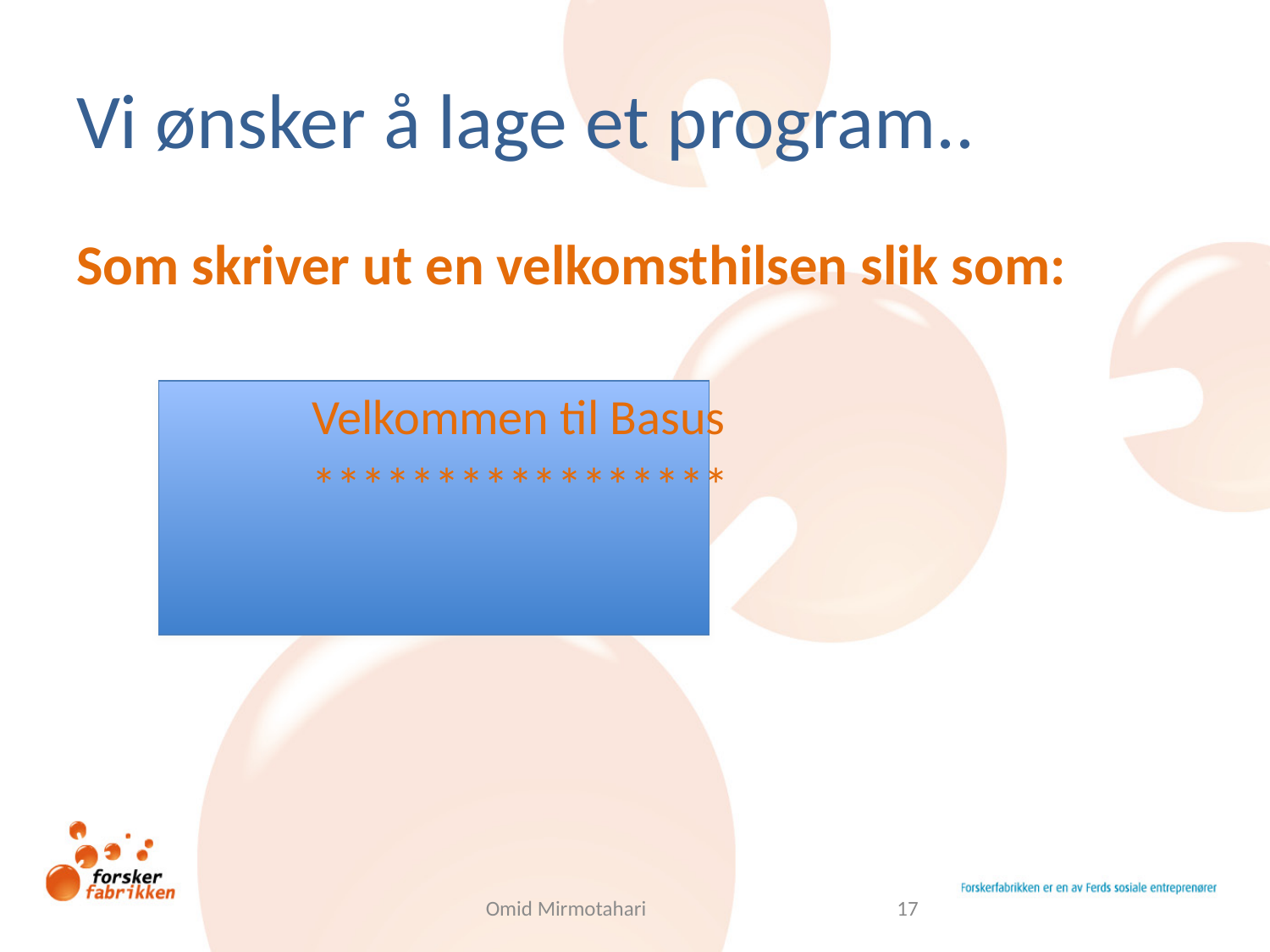

# Vi ønsker å lage et program..
Som skriver ut en velkomsthilsen slik som:

		Velkommen til Basus
		*****************

Omid Mirmotahari
17